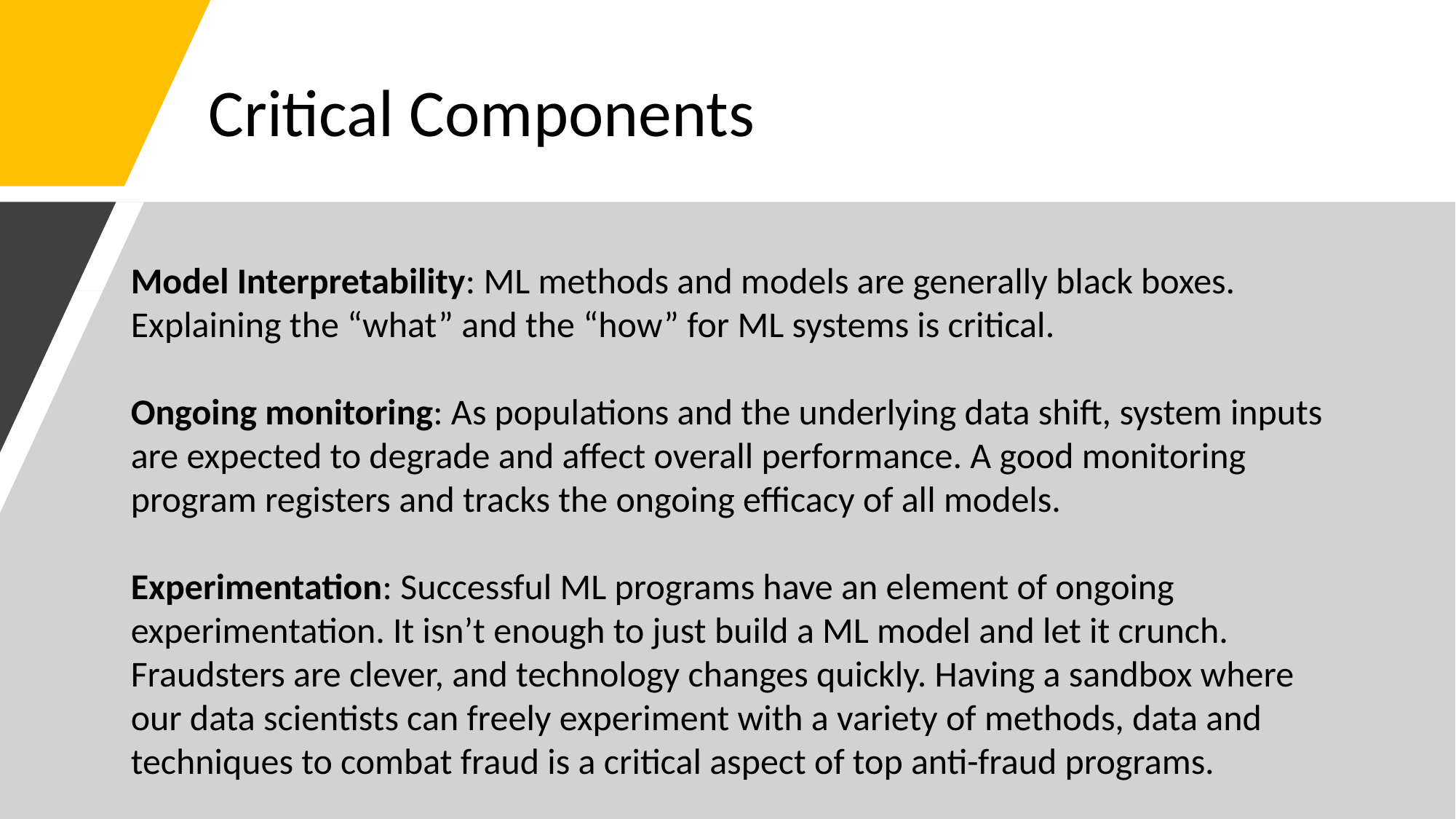

# Critical Components

Model Interpretability: ML methods and models are generally black boxes. Explaining the “what” and the “how” for ML systems is critical.

Ongoing monitoring: As populations and the underlying data shift, system inputs are expected to degrade and affect overall performance. A good monitoring program registers and tracks the ongoing efficacy of all models.

Experimentation: Successful ML programs have an element of ongoing experimentation. It isn’t enough to just build a ML model and let it crunch. Fraudsters are clever, and technology changes quickly. Having a sandbox where our data scientists can freely experiment with a variety of methods, data and techniques to combat fraud is a critical aspect of top anti-fraud programs.